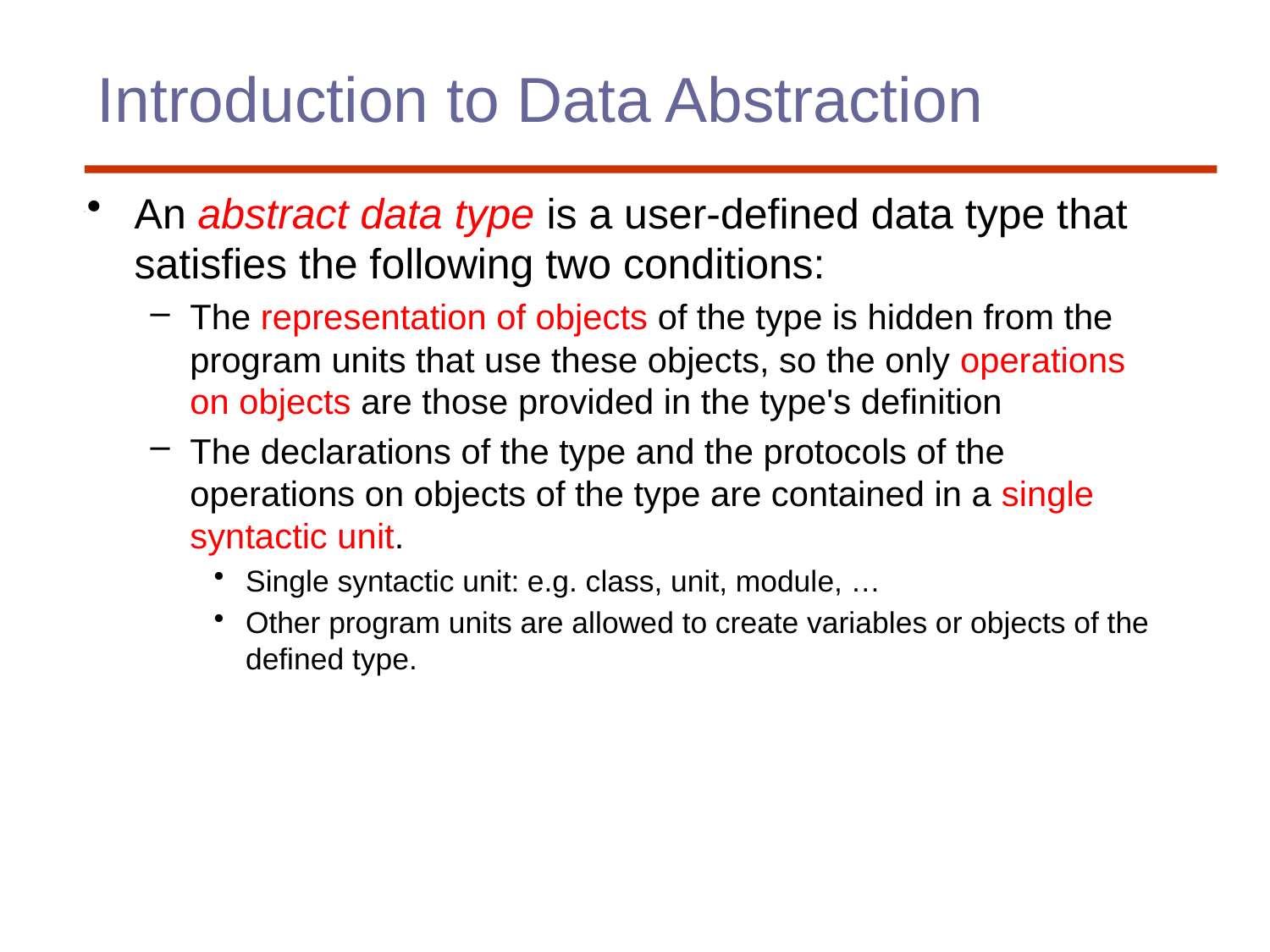

# Introduction to Data Abstraction
An abstract data type is a user-defined data type that satisfies the following two conditions:
The representation of objects of the type is hidden from the program units that use these objects, so the only operations on objects are those provided in the type's definition
The declarations of the type and the protocols of the operations on objects of the type are contained in a single syntactic unit.
Single syntactic unit: e.g. class, unit, module, …
Other program units are allowed to create variables or objects of the defined type.